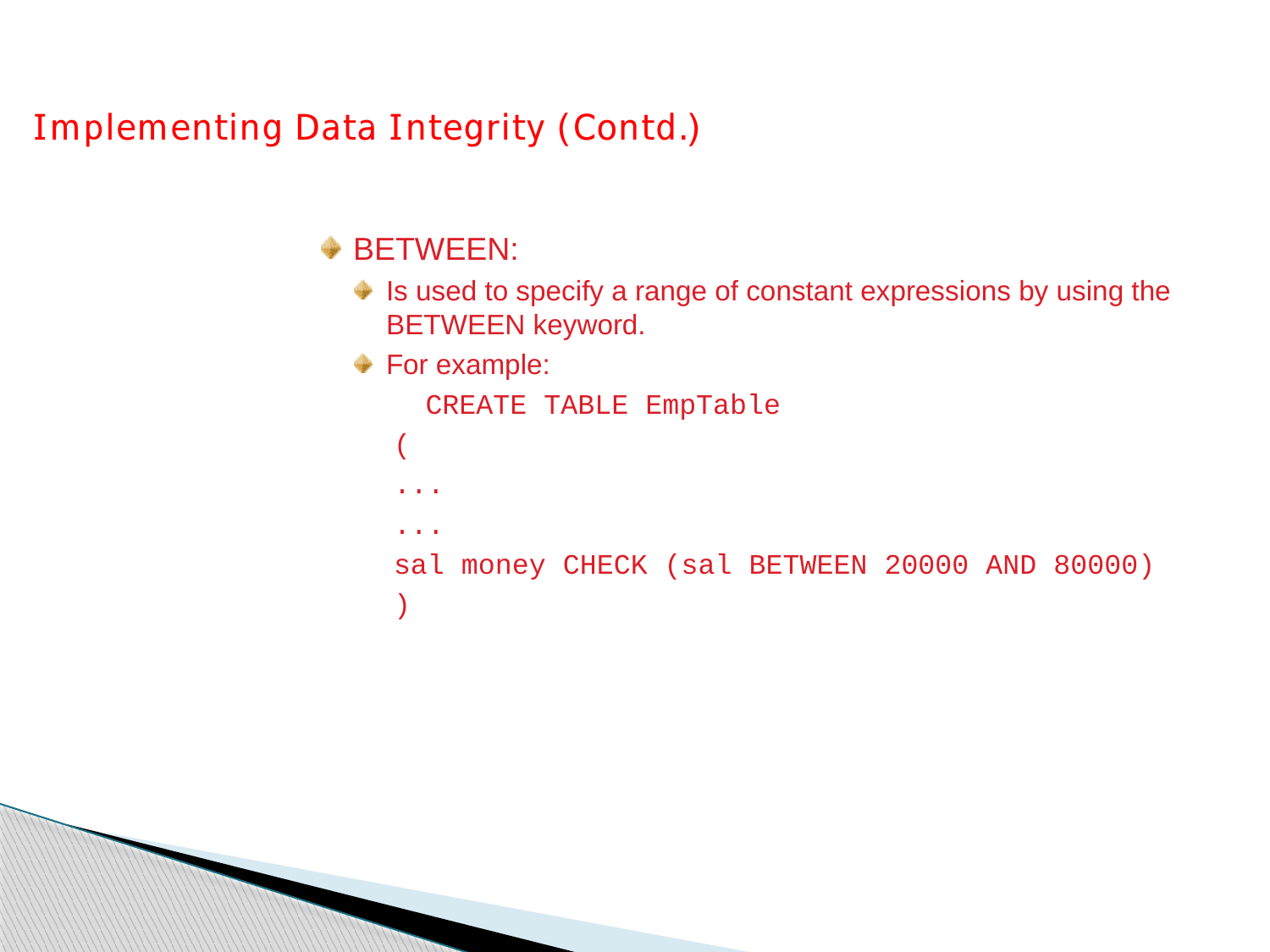

Implementing Data Integrity (Contd.)
BETWEEN:
Is used to specify a range of constant expressions by using the BETWEEN keyword.
For example:
	CREATE TABLE EmpTable
(
...
...
sal money CHECK (sal BETWEEN 20000 AND 80000)
)